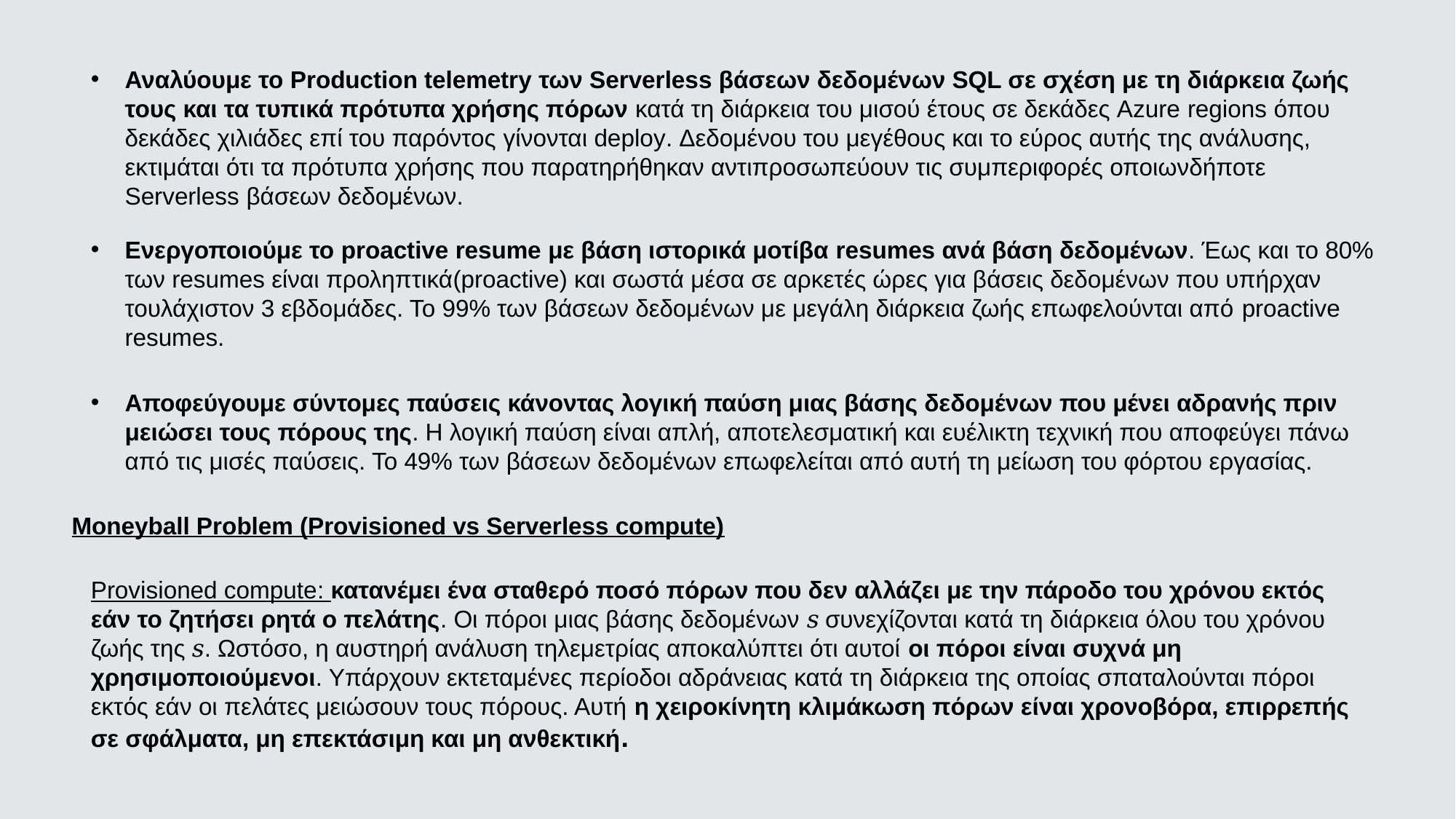

Αναλύουμε το Production telemetry των Serverless βάσεων δεδομένων SQL σε σχέση με τη διάρκεια ζωής τους και τα τυπικά πρότυπα χρήσης πόρων κατά τη διάρκεια του μισού έτους σε δεκάδες Azure regions όπου δεκάδες χιλιάδες επί του παρόντος γίνονται deploy. Δεδομένου του μεγέθους και το εύρος αυτής της ανάλυσης, εκτιμάται ότι τα πρότυπα χρήσης που παρατηρήθηκαν αντιπροσωπεύουν τις συμπεριφορές οποιωνδήποτε Serverless βάσεων δεδομένων.
Ενεργοποιούμε το proactive resume με βάση ιστορικά μοτίβα resumes ανά βάση δεδομένων. Έως και το 80% των resumes είναι προληπτικά(proactive) και σωστά μέσα σε αρκετές ώρες για βάσεις δεδομένων που υπήρχαν τουλάχιστον 3 εβδομάδες. Το 99% των βάσεων δεδομένων με μεγάλη διάρκεια ζωής επωφελούνται από proactive resumes.
Αποφεύγουμε σύντομες παύσεις κάνοντας λογική παύση μιας βάσης δεδομένων που μένει αδρανής πριν μειώσει τους πόρους της. Η λογική παύση είναι απλή, αποτελεσματική και ευέλικτη τεχνική που αποφεύγει πάνω από τις μισές παύσεις. Το 49% των βάσεων δεδομένων επωφελείται από αυτή τη μείωση του φόρτου εργασίας.
Moneyball Problem (Provisioned vs Serverless compute)
Provisioned compute: κατανέμει ένα σταθερό ποσό πόρων που δεν αλλάζει με την πάροδο του χρόνου εκτός εάν το ζητήσει ρητά ο πελάτης. Οι πόροι μιας βάσης δεδομένων 𝑠 συνεχίζονται κατά τη διάρκεια όλου του χρόνου ζωής της 𝑠. Ωστόσο, η αυστηρή ανάλυση τηλεμετρίας αποκαλύπτει ότι αυτοί οι πόροι είναι συχνά μη χρησιμοποιούμενοι. Υπάρχουν εκτεταμένες περίοδοι αδράνειας κατά τη διάρκεια της οποίας σπαταλούνται πόροι εκτός εάν οι πελάτες μειώσουν τους πόρους. Αυτή η χειροκίνητη κλιμάκωση πόρων είναι χρονοβόρα, επιρρεπής σε σφάλματα, μη επεκτάσιμη και μη ανθεκτική.